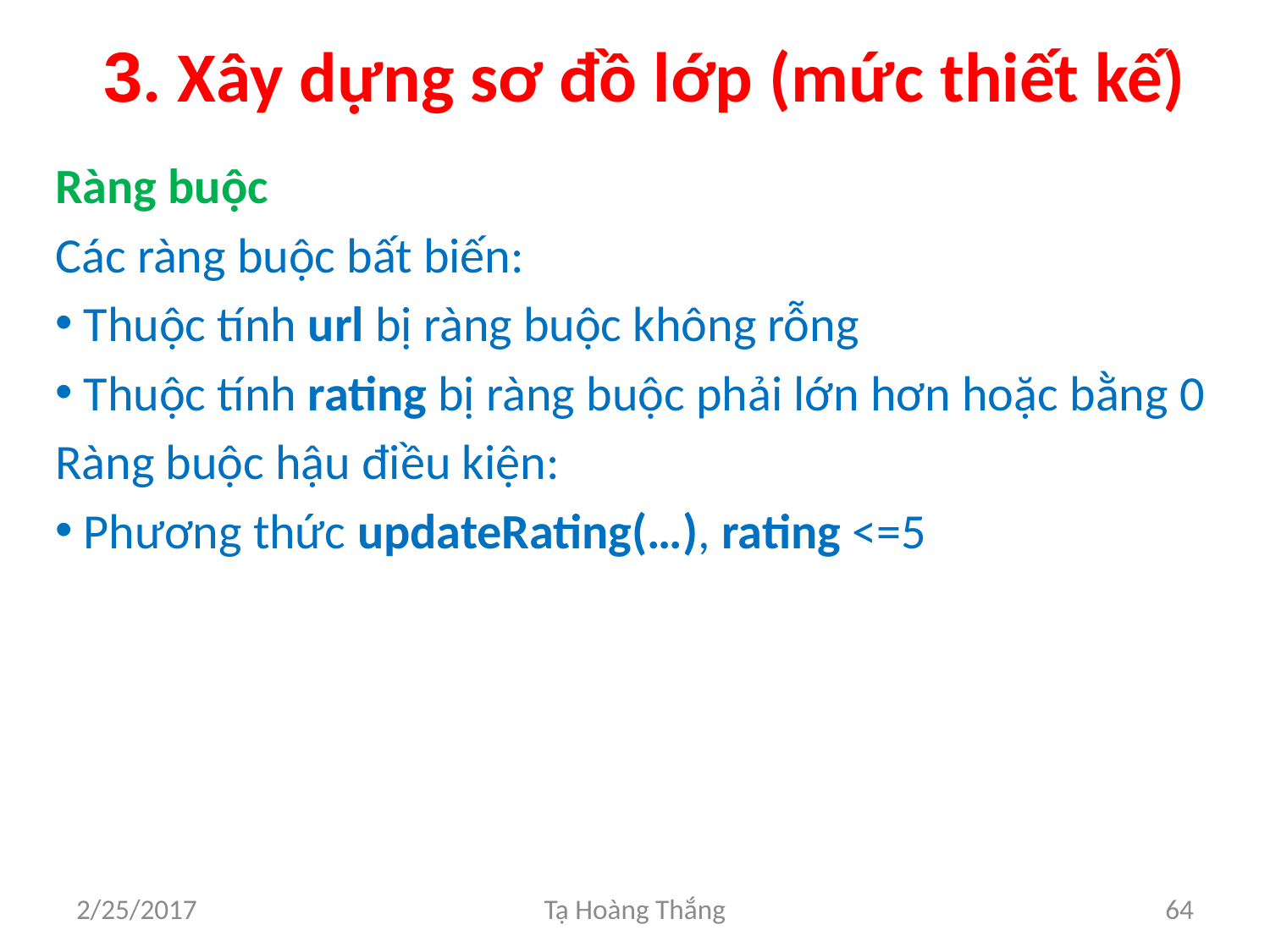

# 3. Xây dựng sơ đồ lớp (mức thiết kế)
Ràng buộc
Các ràng buộc bất biến:
 Thuộc tính url bị ràng buộc không rỗng
 Thuộc tính rating bị ràng buộc phải lớn hơn hoặc bằng 0
Ràng buộc hậu điều kiện:
 Phương thức updateRating(…), rating <=5

2/25/2017
Tạ Hoàng Thắng
64